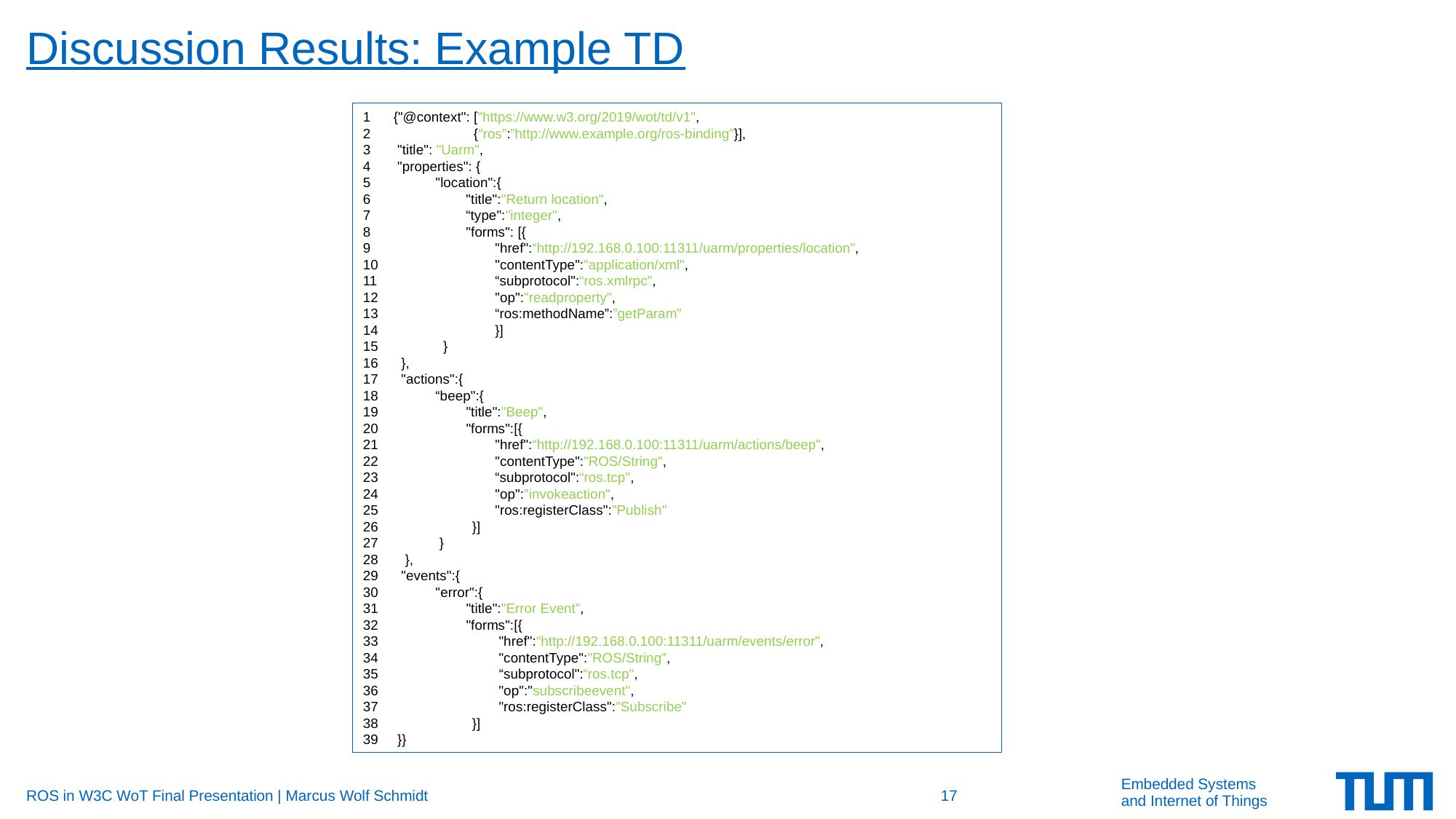

# Discussion Results: Example TD
1      {"@context": ["https://www.w3.org/2019/wot/td/v1",
2                           {“ros”:”http://www.example.org/ros-binding”}],
3       "title": "Uarm",
4       "properties": {
5                 "location":{
6                         "title":"Return location",
7                         “type":"integer",
8                         "forms": [{
9      	      "href":“http://192.168.0.100:11311/uarm/properties/location",
10  	      "contentType":"application/xml",
11	      “subprotocol":“ros.xmlrpc",
12	      "op":"readproperty",
13	      “ros:methodName”:”getParam”
14	      }]
15                 }
16      },
17      "actions":{
18               “beep":{
19                       "title":"Beep",
20                       "forms":[{
21   	      "href":“http://192.168.0.100:11311/uarm/actions/beep",
22	      "contentType":"ROS/String",
23 	      “subprotocol":“ros.tcp",
24	      "op":"invokeaction",
25	      "ros:registerClass":"Publish"
26	}]
27                }
28       },
29      "events":{
30               "error":{
31                       "title":"Error Event”,
32                       "forms":[{
33  	       "href":“http://192.168.0.100:11311/uarm/events/error",
34   	       "contentType":"ROS/String",
35 	       “subprotocol":“ros.tcp",
36  	       "op":"subscribeevent",
37  	       "ros:registerClass":"Subscribe"
38	}]
39     }}
ROS in W3C WoT Final Presentation | Marcus Wolf Schmidt
17